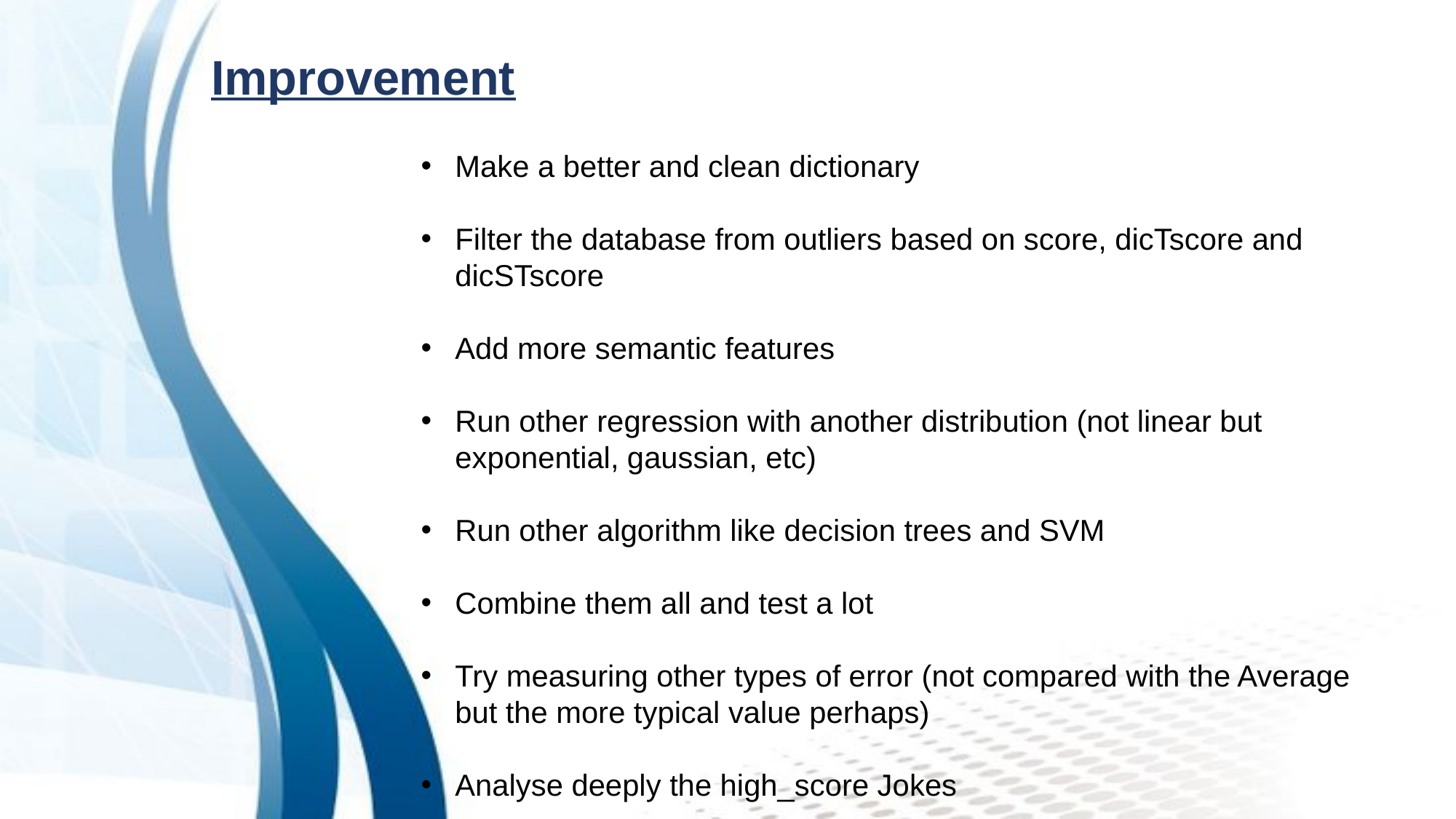

# Improvement
Make a better and clean dictionary

Filter the database from outliers based on score, dicTscore and dicSTscore

Add more semantic features

Run other regression with another distribution (not linear but exponential, gaussian, etc)

Run other algorithm like decision trees and SVM

Combine them all and test a lot

Try measuring other types of error (not compared with the Average but the more typical value perhaps)

Analyse deeply the high_score Jokes